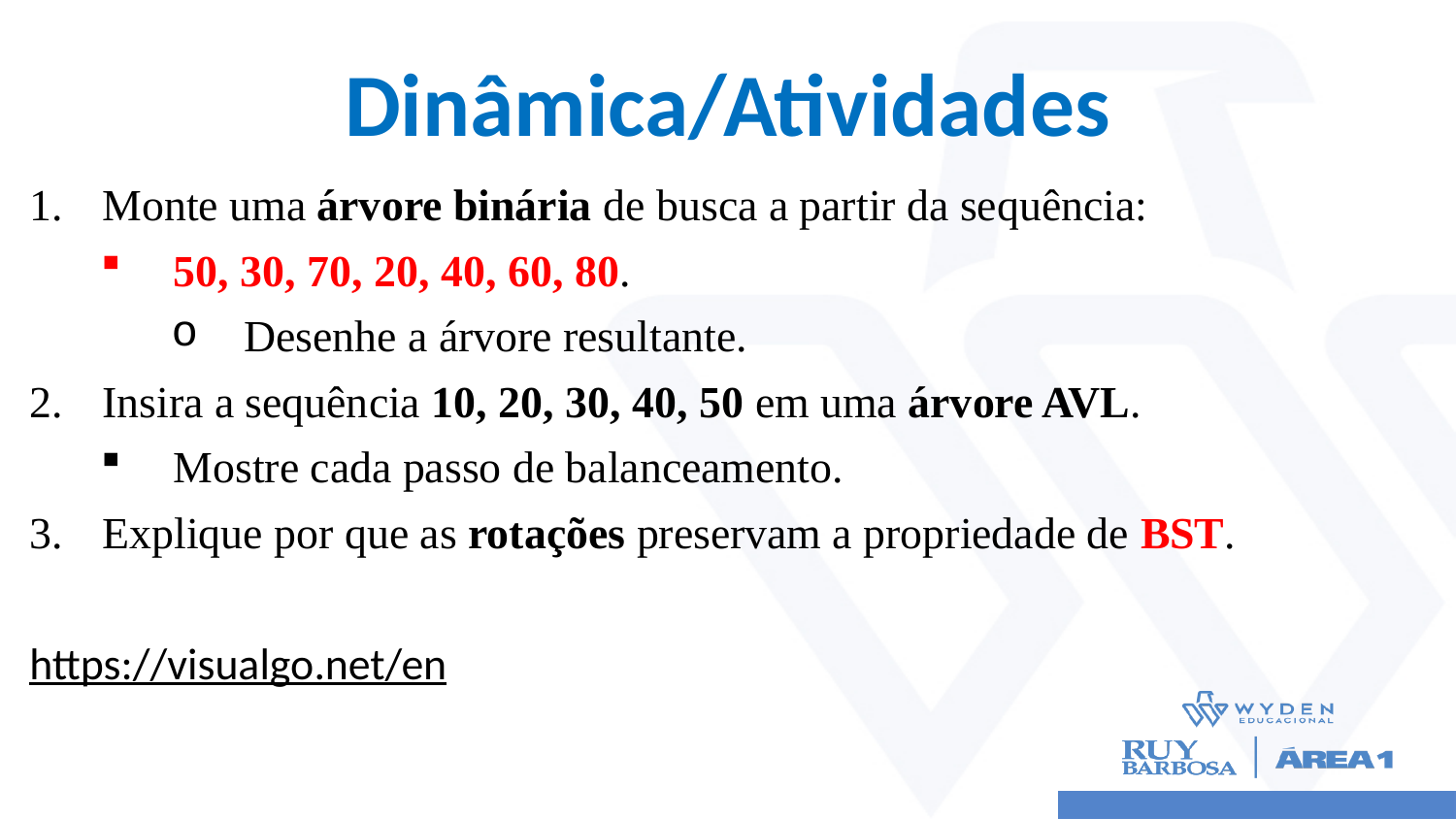

# Dinâmica/Atividades
Monte uma árvore binária de busca a partir da sequência:
50, 30, 70, 20, 40, 60, 80.
Desenhe a árvore resultante.
Insira a sequência 10, 20, 30, 40, 50 em uma árvore AVL.
Mostre cada passo de balanceamento.
Explique por que as rotações preservam a propriedade de BST.

https://visualgo.net/en